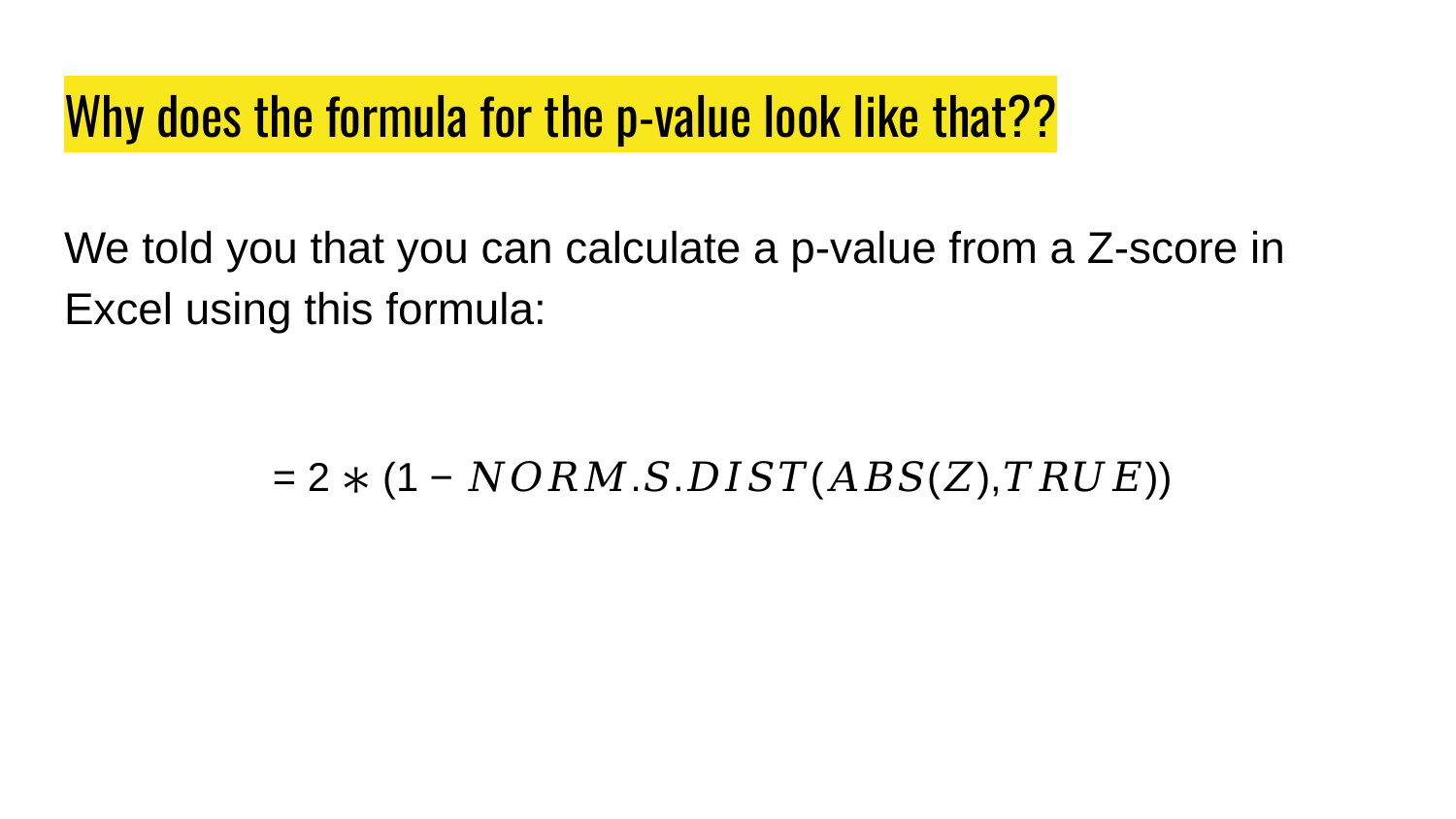

# Why does the formula for the p-value look like that??
We told you that you can calculate a p-value from a Z-score in Excel using this formula:

= 2 ∗ (1 − 𝑁𝑂𝑅𝑀.𝑆.𝐷𝐼𝑆𝑇(𝐴𝐵𝑆(𝑍),𝑇𝑅𝑈𝐸))